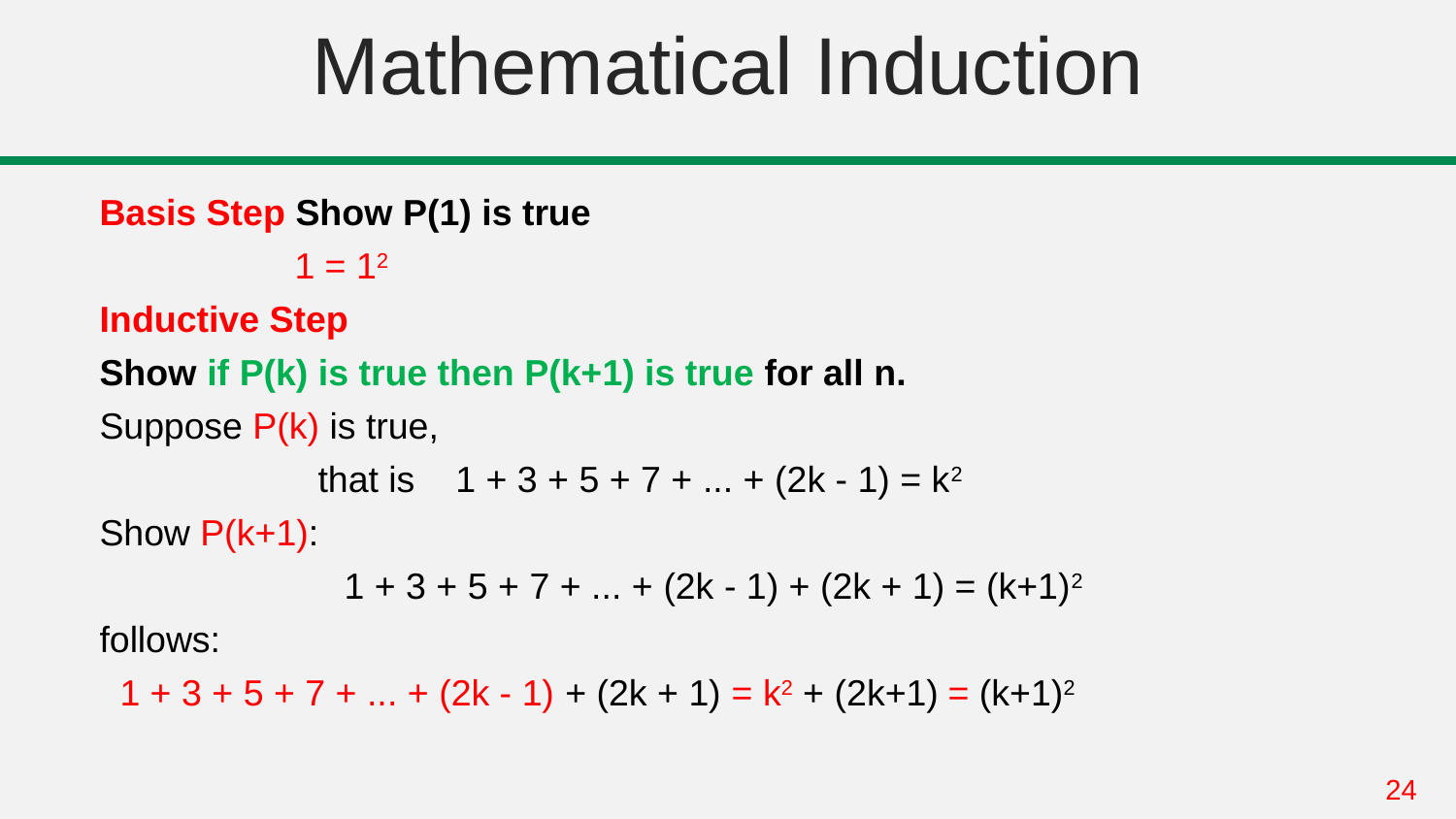

# Mathematical Induction
Basis Step Show P(1) is true
            1 = 12
Inductive Step
Show if P(k) is true then P(k+1) is true for all n.
Suppose P(k) is true,
that is    1 + 3 + 5 + 7 + ... + (2k - 1) = k2
Show P(k+1):
                        1 + 3 + 5 + 7 + ... + (2k - 1) + (2k + 1) = (k+1)2
follows:
  1 + 3 + 5 + 7 + ... + (2k - 1) + (2k + 1) = k2 + (2k+1) = (k+1)2